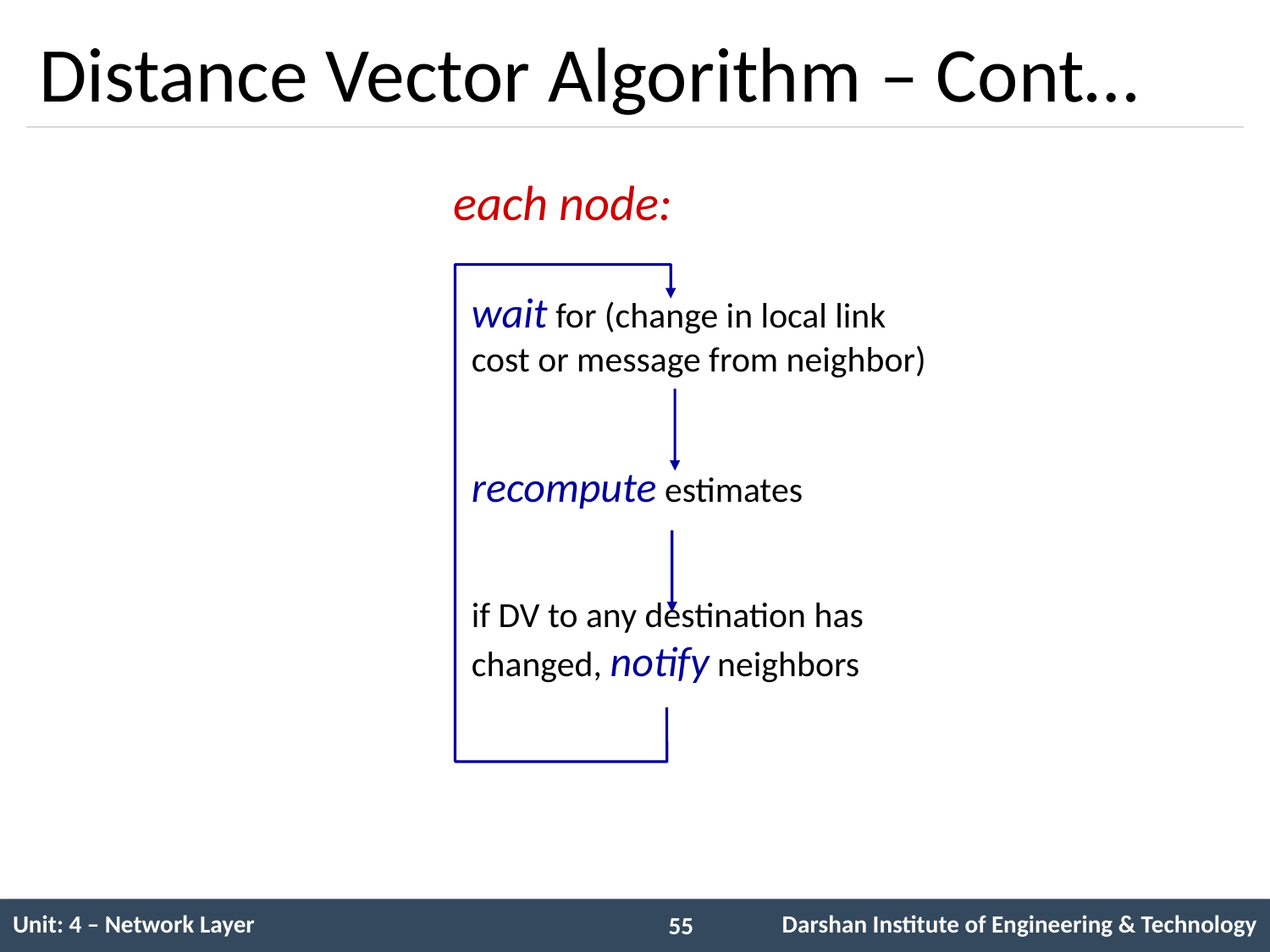

# Distance Vector Algorithm – Cont…

each node:

wait for (change in local link cost or message from neighbor)

recompute estimates

if DV to any destination has changed, notify neighbors